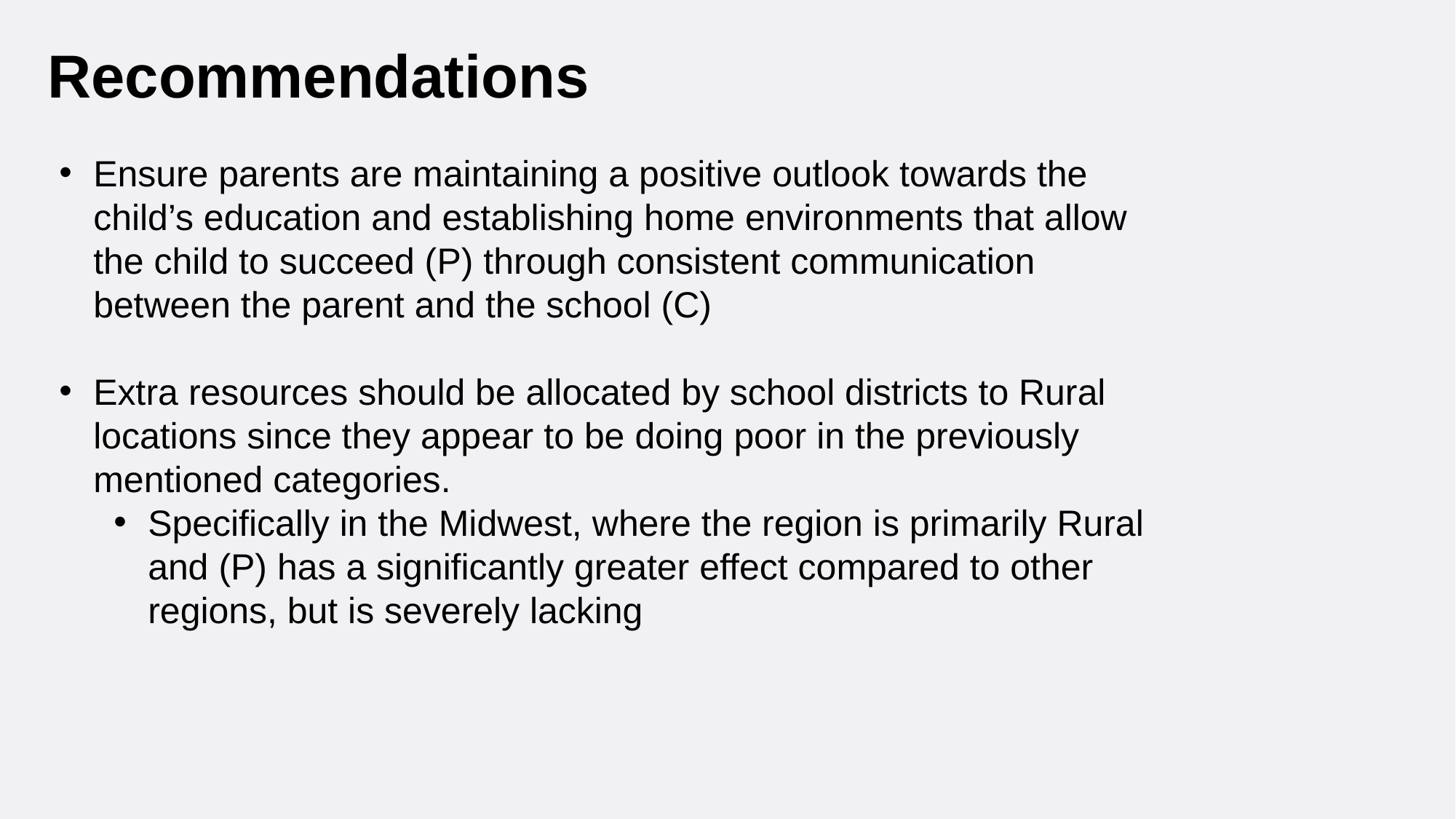

Recommendations
Ensure parents are maintaining a positive outlook towards the child’s education and establishing home environments that allow the child to succeed (P) through consistent communication between the parent and the school (C)

Extra resources should be allocated by school districts to Rural locations since they appear to be doing poor in the previously mentioned categories.
Specifically in the Midwest, where the region is primarily Rural and (P) has a significantly greater effect compared to other regions, but is severely lacking